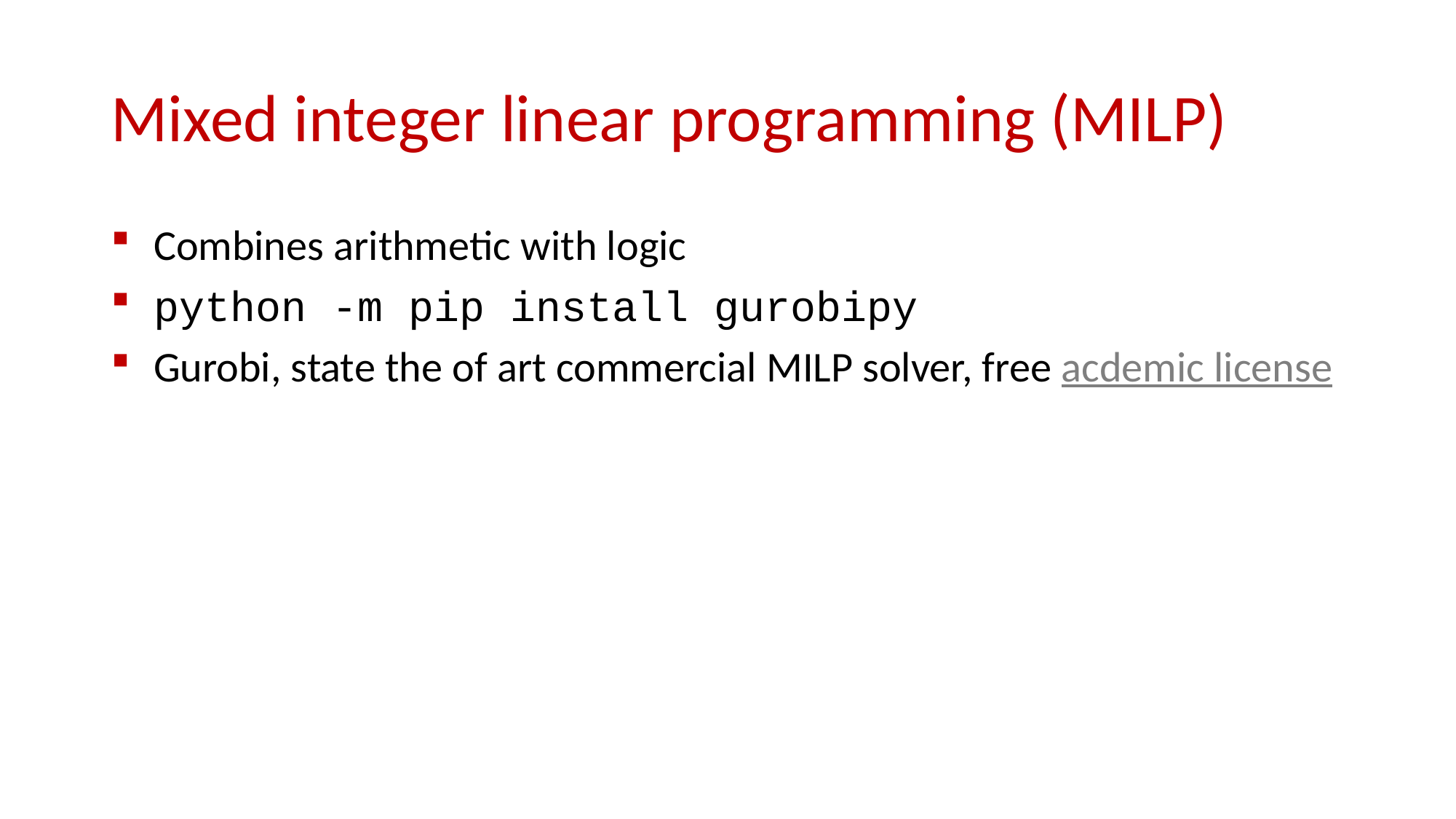

# Mixed integer linear programming (MILP)
Combines arithmetic with logic
python -m pip install gurobipy
Gurobi, state the of art commercial MILP solver, free acdemic license